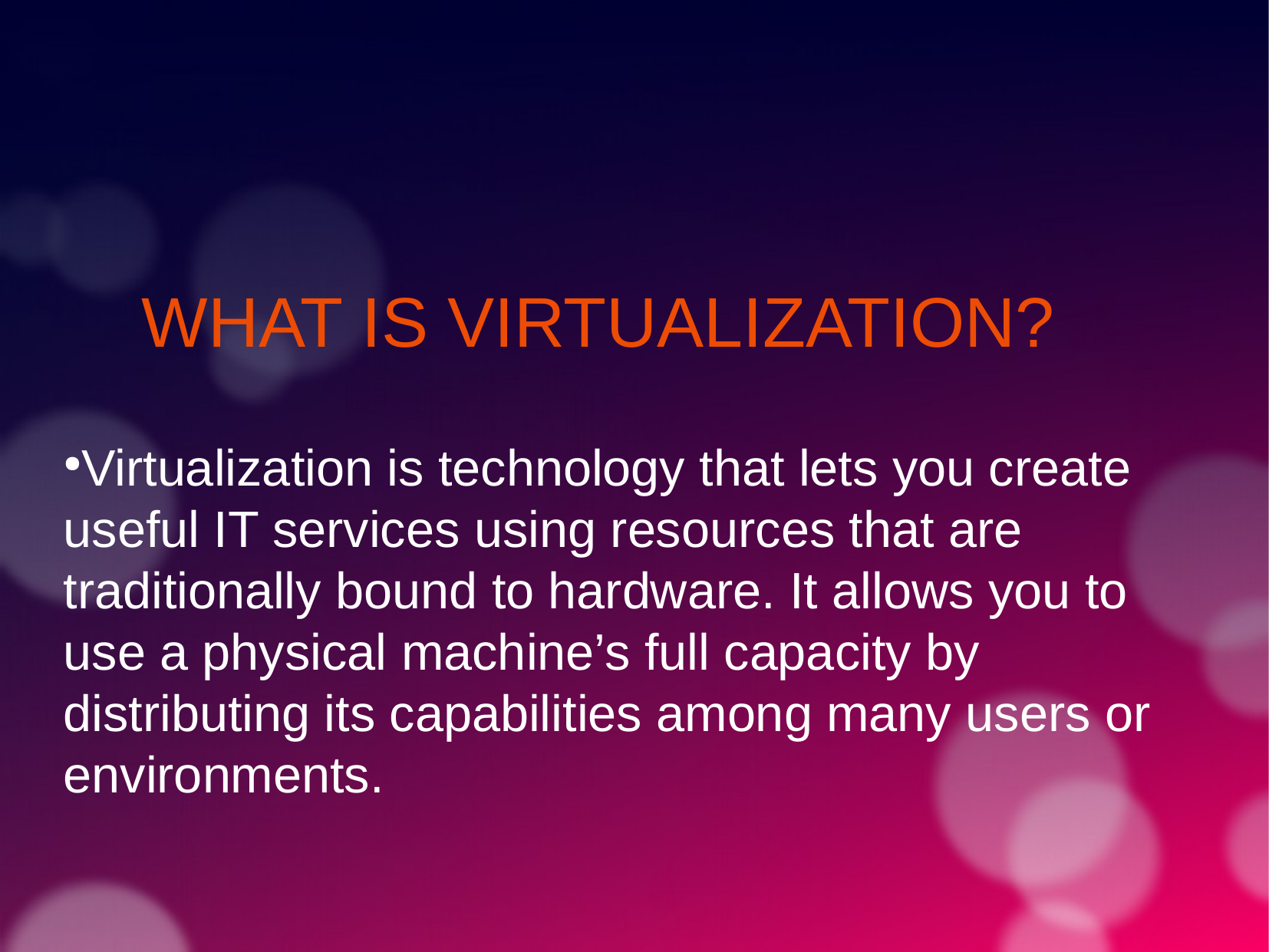

What is virtualization?
Virtualization is technology that lets you create useful IT services using resources that are traditionally bound to hardware. It allows you to use a physical machine’s full capacity by distributing its capabilities among many users or environments.